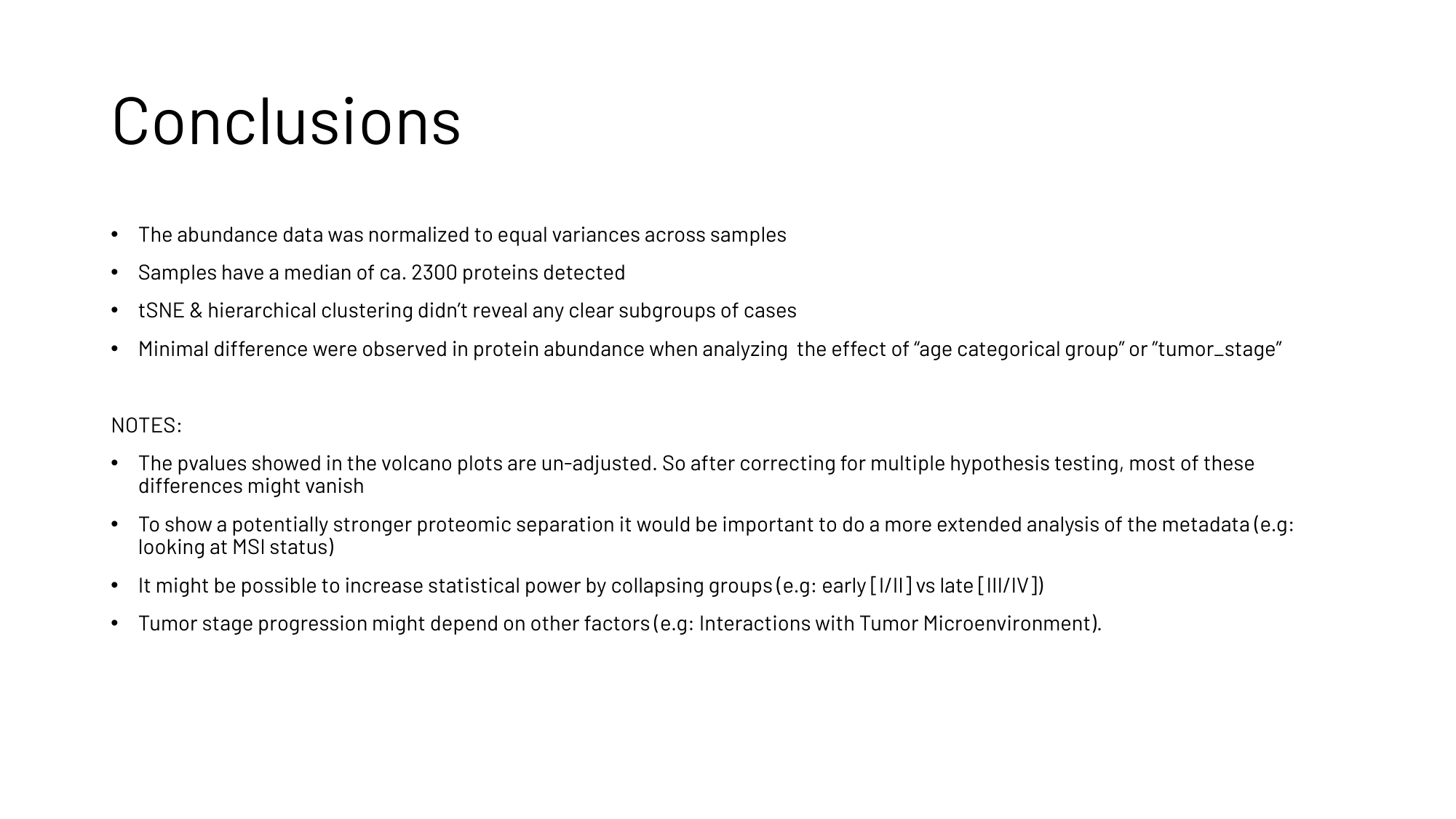

# Conclusions
The abundance data was normalized to equal variances across samples
Samples have a median of ca. 2300 proteins detected
tSNE & hierarchical clustering didn’t reveal any clear subgroups of cases
Minimal difference were observed in protein abundance when analyzing  the effect of “age categorical group” or ”tumor_stage”

NOTES:
The pvalues showed in the volcano plots are un-adjusted. So after correcting for multiple hypothesis testing, most of these differences might vanish
To show a potentially stronger proteomic separation it would be important to do a more extended analysis of the metadata (e.g: looking at MSI status)
It might be possible to increase statistical power by collapsing groups (e.g: early [I/II] vs late [III/IV])
Tumor stage progression might depend on other factors (e.g: Interactions with Tumor Microenvironment).